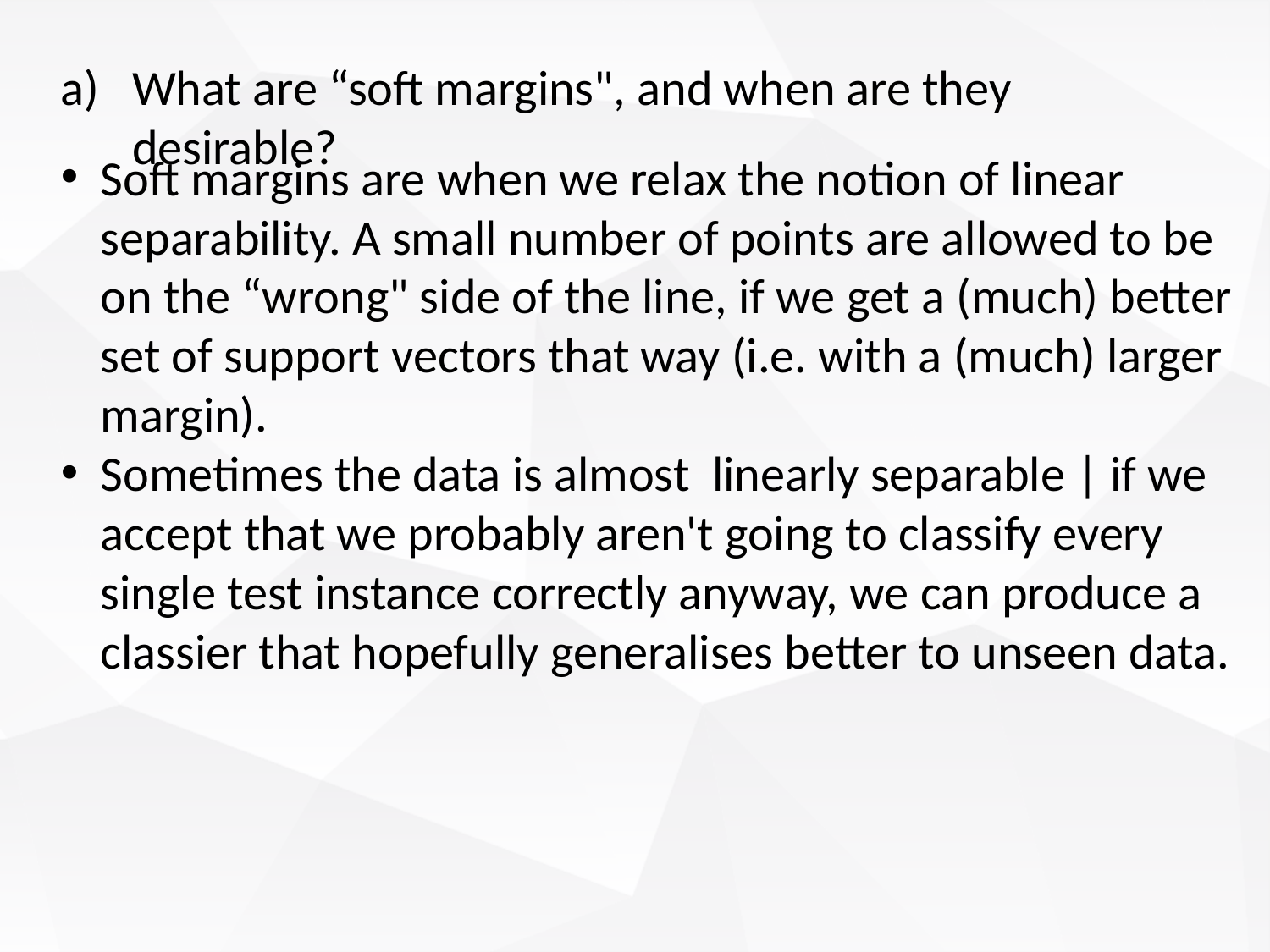

What are “soft margins", and when are they desirable?
Soft margins are when we relax the notion of linear separability. A small number of points are allowed to be on the “wrong" side of the line, if we get a (much) better set of support vectors that way (i.e. with a (much) larger margin).
Sometimes the data is almost  linearly separable | if we accept that we probably aren't going to classify every single test instance correctly anyway, we can produce a classier that hopefully generalises better to unseen data.